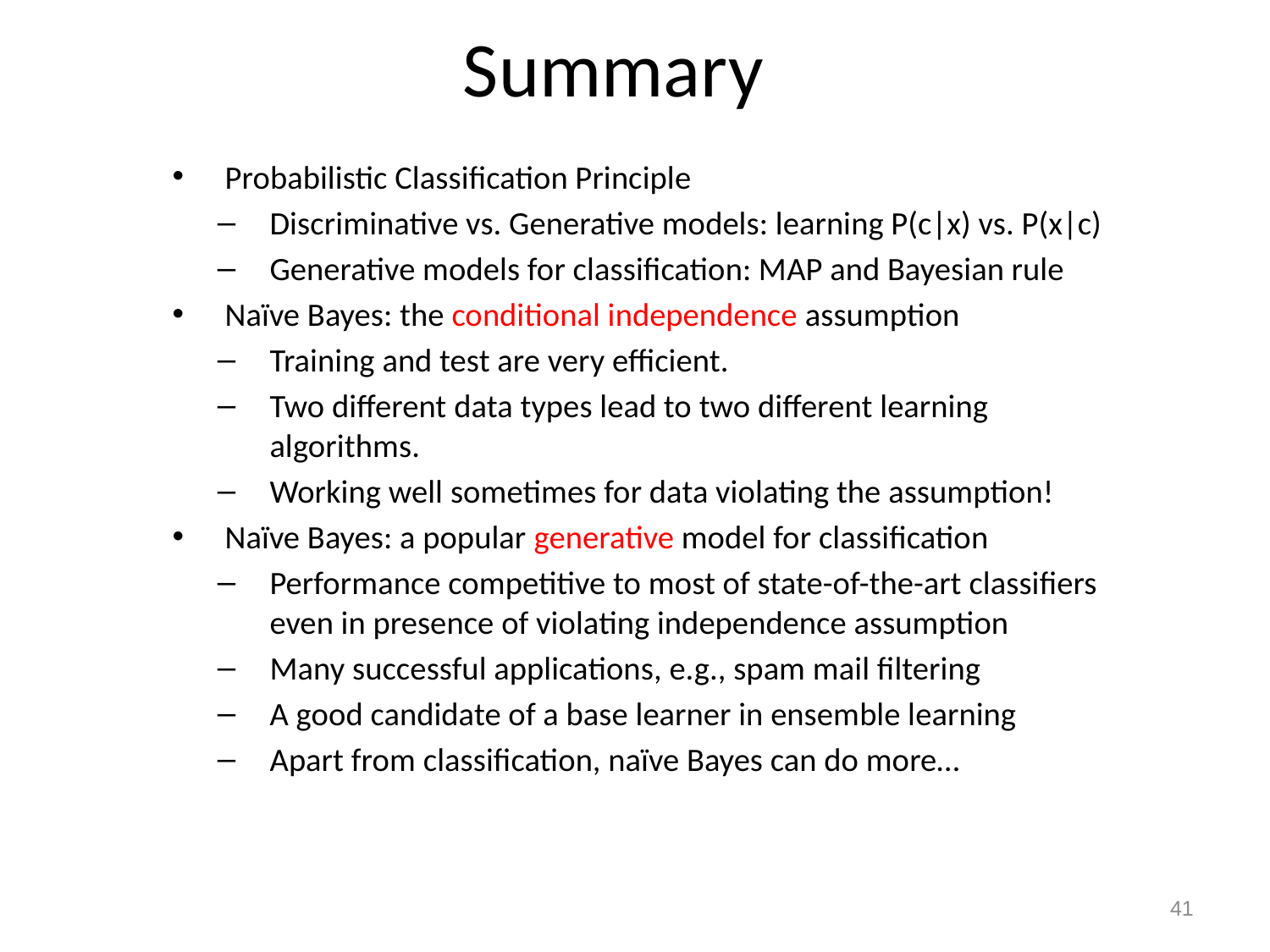

# Summary
Probabilistic Classification Principle
Discriminative vs. Generative models: learning P(c|x) vs. P(x|c)
Generative models for classification: MAP and Bayesian rule
Naïve Bayes: the conditional independence assumption
Training and test are very efficient.
Two different data types lead to two different learning algorithms.
Working well sometimes for data violating the assumption!
Naïve Bayes: a popular generative model for classification
Performance competitive to most of state-of-the-art classifiers even in presence of violating independence assumption
Many successful applications, e.g., spam mail filtering
A good candidate of a base learner in ensemble learning
Apart from classification, naïve Bayes can do more…

41